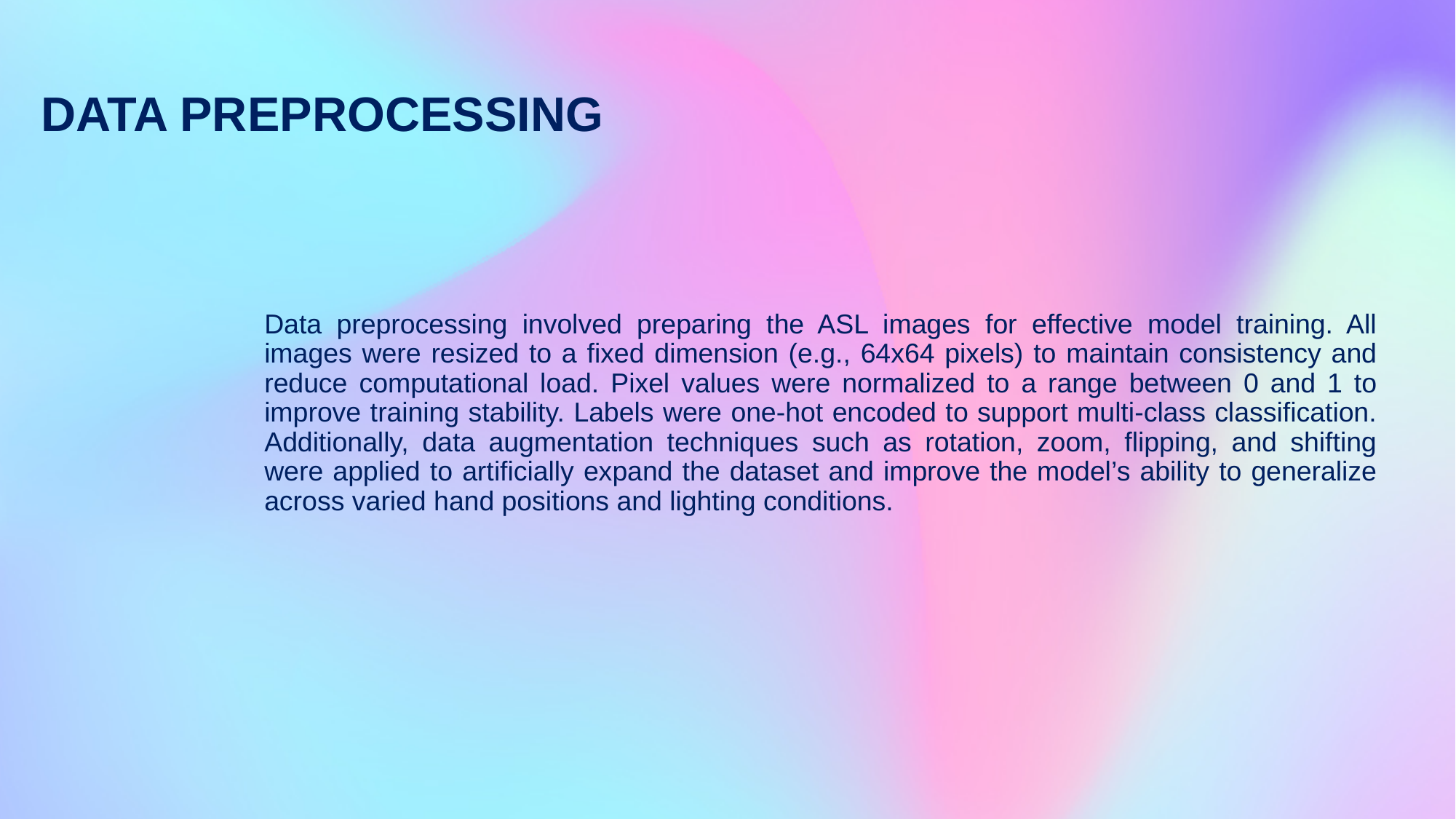

# Data preprocessing
Data preprocessing involved preparing the ASL images for effective model training. All images were resized to a fixed dimension (e.g., 64x64 pixels) to maintain consistency and reduce computational load. Pixel values were normalized to a range between 0 and 1 to improve training stability. Labels were one-hot encoded to support multi-class classification. Additionally, data augmentation techniques such as rotation, zoom, flipping, and shifting were applied to artificially expand the dataset and improve the model’s ability to generalize across varied hand positions and lighting conditions.